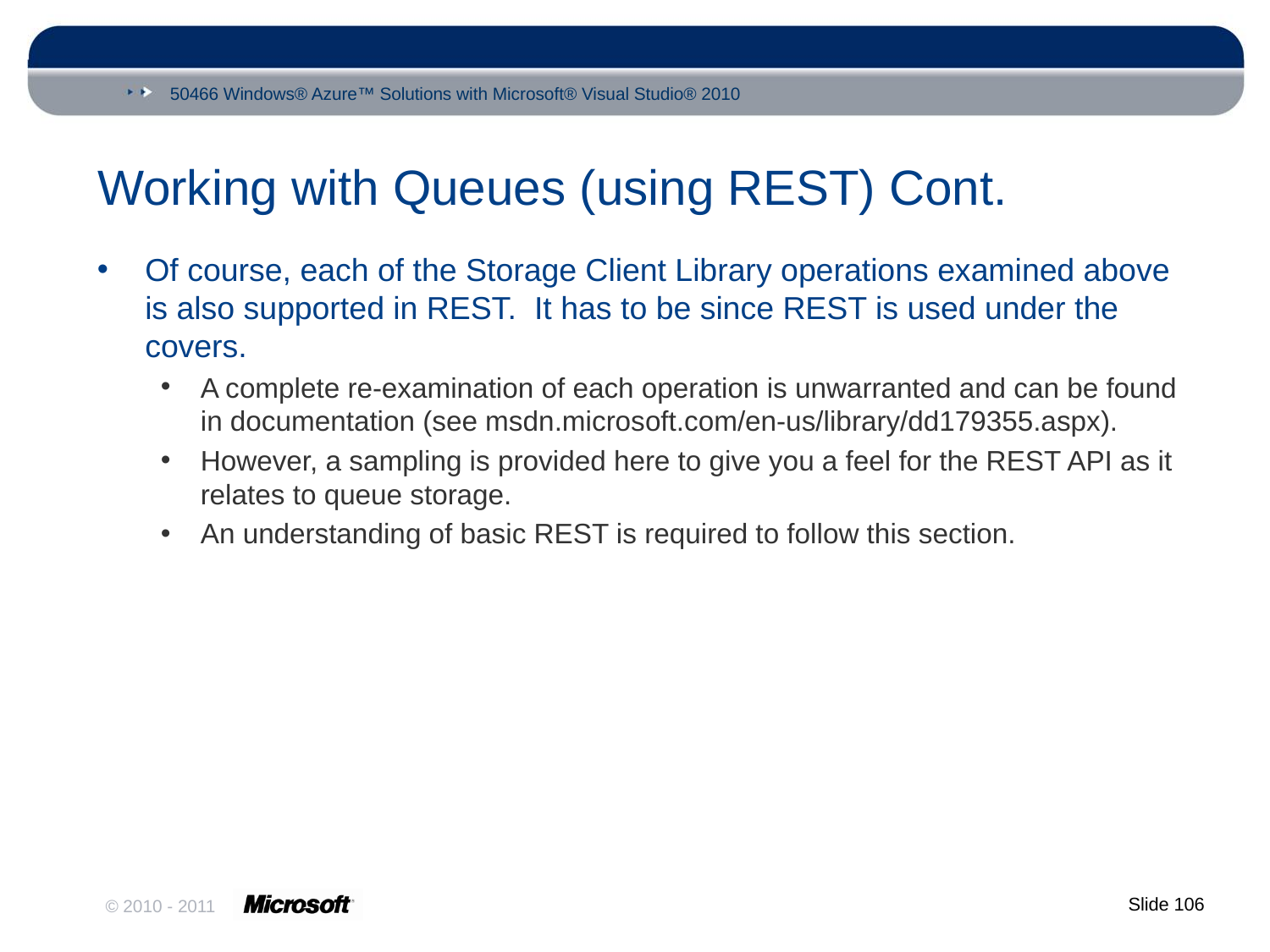

# Working with Queues (using REST) Cont.
Of course, each of the Storage Client Library operations examined above is also supported in REST.  It has to be since REST is used under the covers.
A complete re-examination of each operation is unwarranted and can be found in documentation (see msdn.microsoft.com/en-us/library/dd179355.aspx).
However, a sampling is provided here to give you a feel for the REST API as it relates to queue storage.
An understanding of basic REST is required to follow this section.